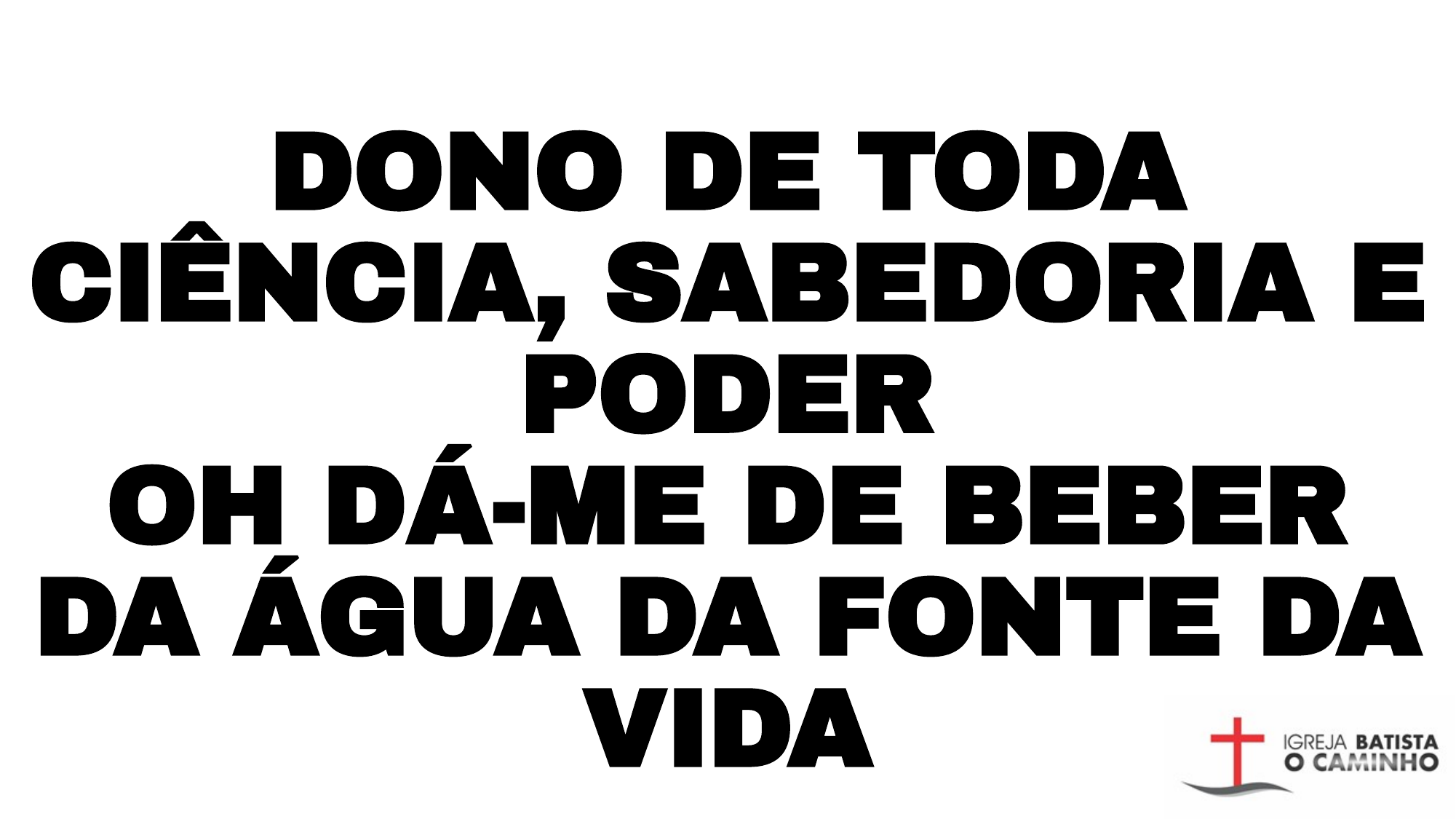

# DONO DE TODA CIÊNCIA, SABEDORIA E PODER OH DÁ-ME DE BEBER DA ÁGUA DA FONTE DA VIDA